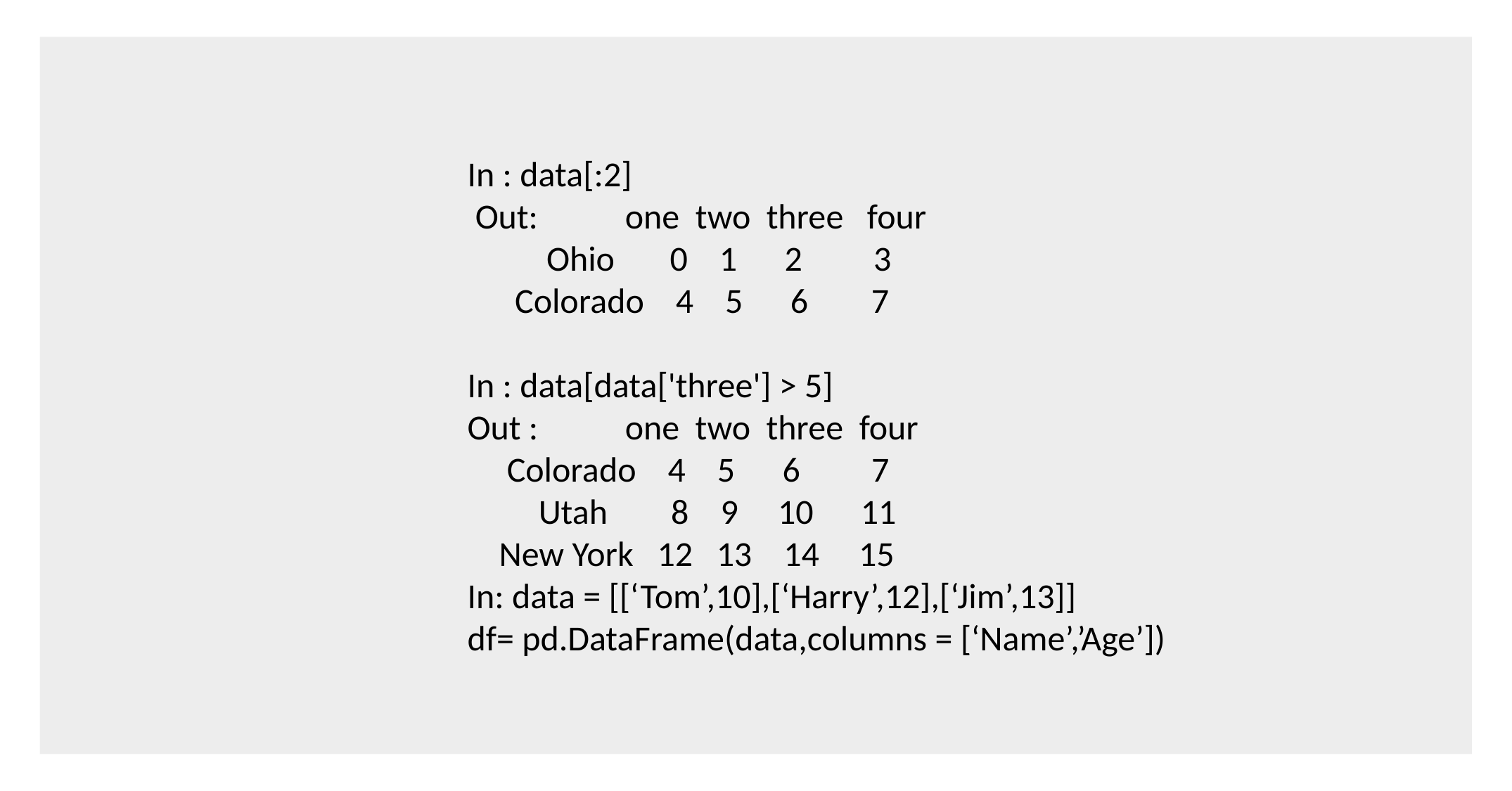

In : data[:2]
 Out:           one  two  three   four
          Ohio       0    1      2         3
      Colorado    4    5      6        7

In : data[data['three'] > 5]
Out :           one  two  three  four
     Colorado    4    5      6         7
         Utah        8    9     10      11
    New York   12   13    14     15
In: data = [[‘Tom’,10],[‘Harry’,12],[‘Jim’,13]]
df= pd.DataFrame(data,columns = [‘Name’,’Age’])